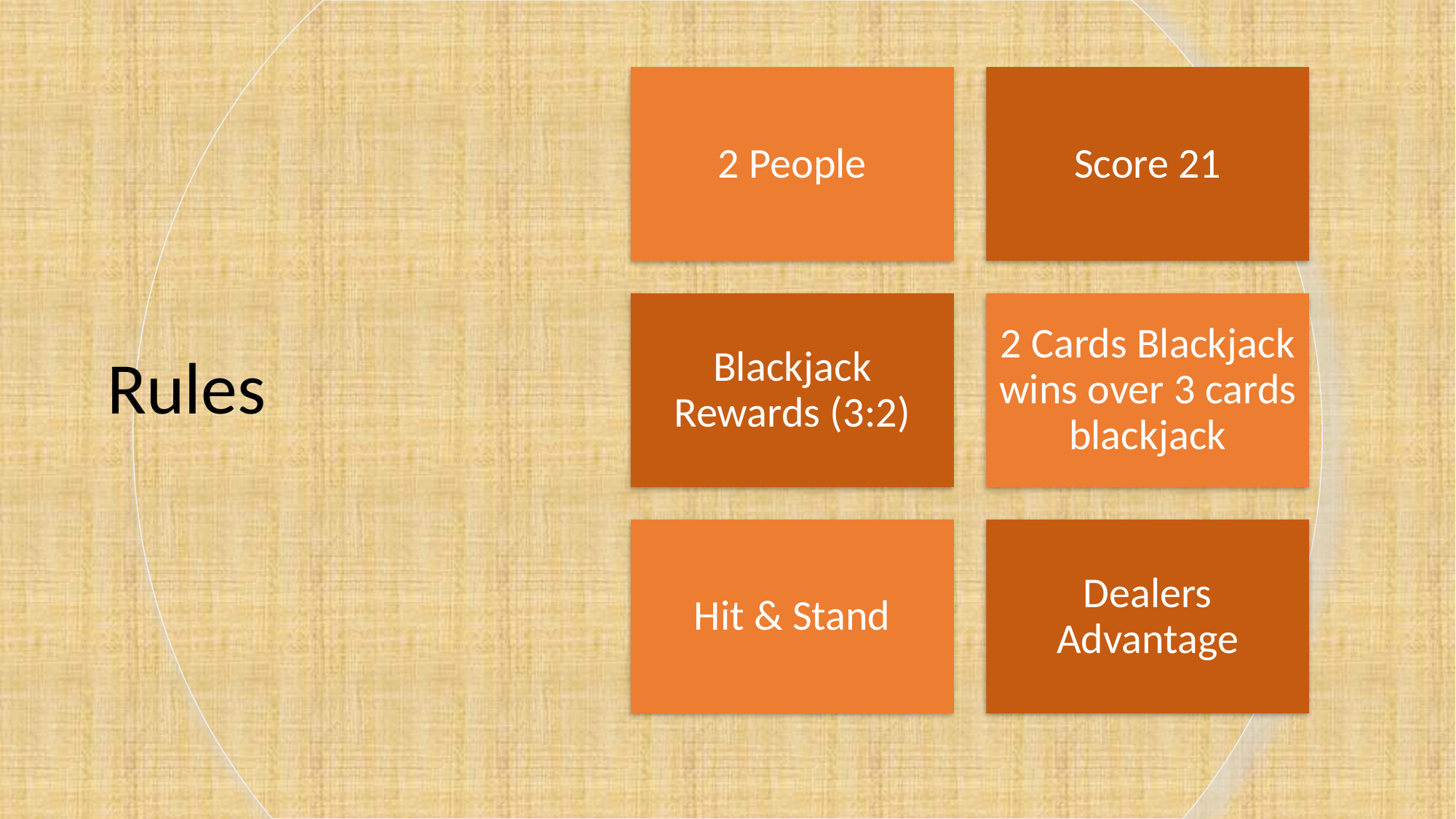

2 People
Score 21
Blackjack Rewards (3:2)
2 Cards Blackjack wins over 3 cards blackjack
Hit & Stand
Dealers Advantage
# Rules